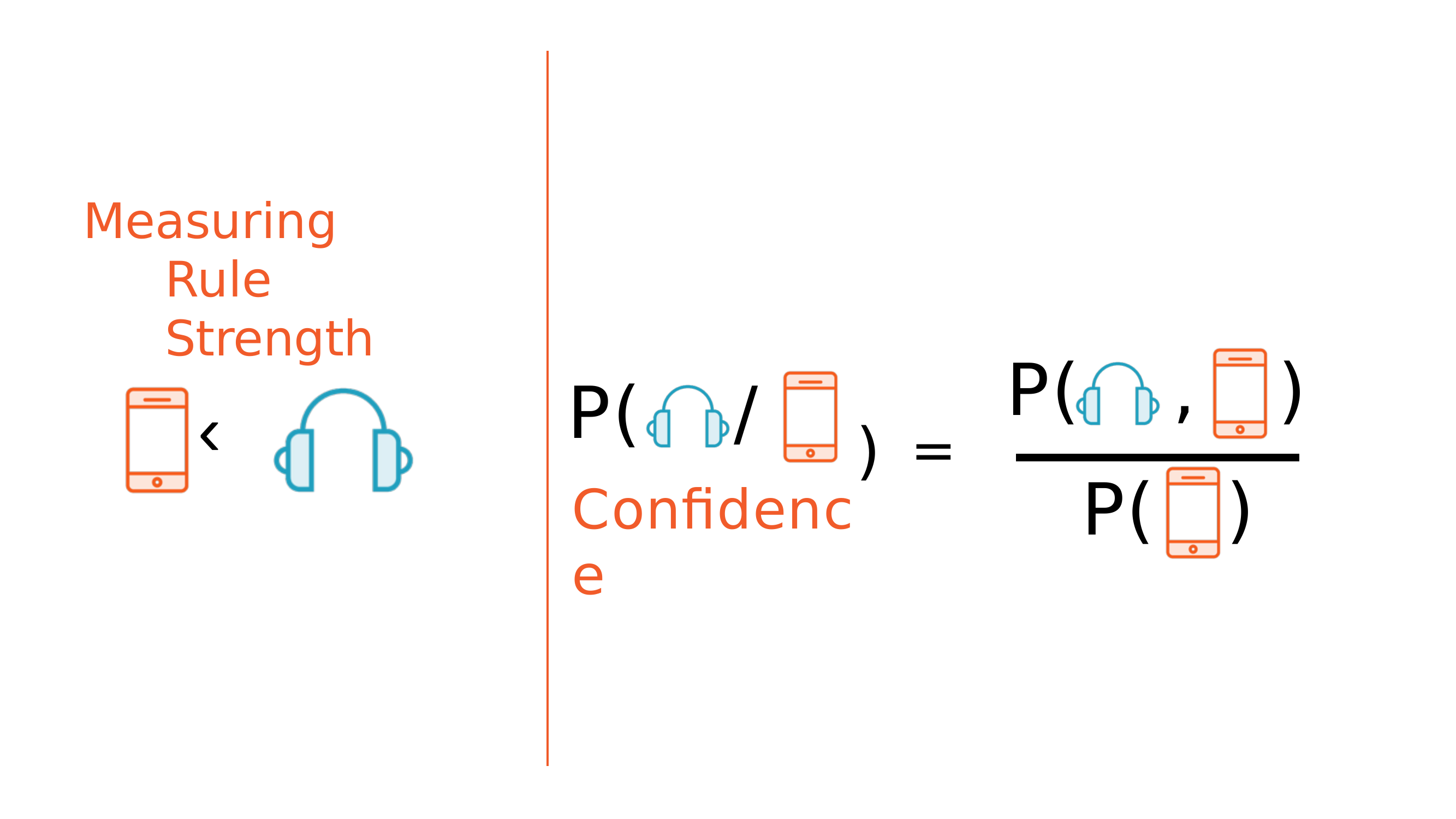

Measuring Rule  Strength
# P(	,	)

) =

P(	/

‹

P(	)

Confidence